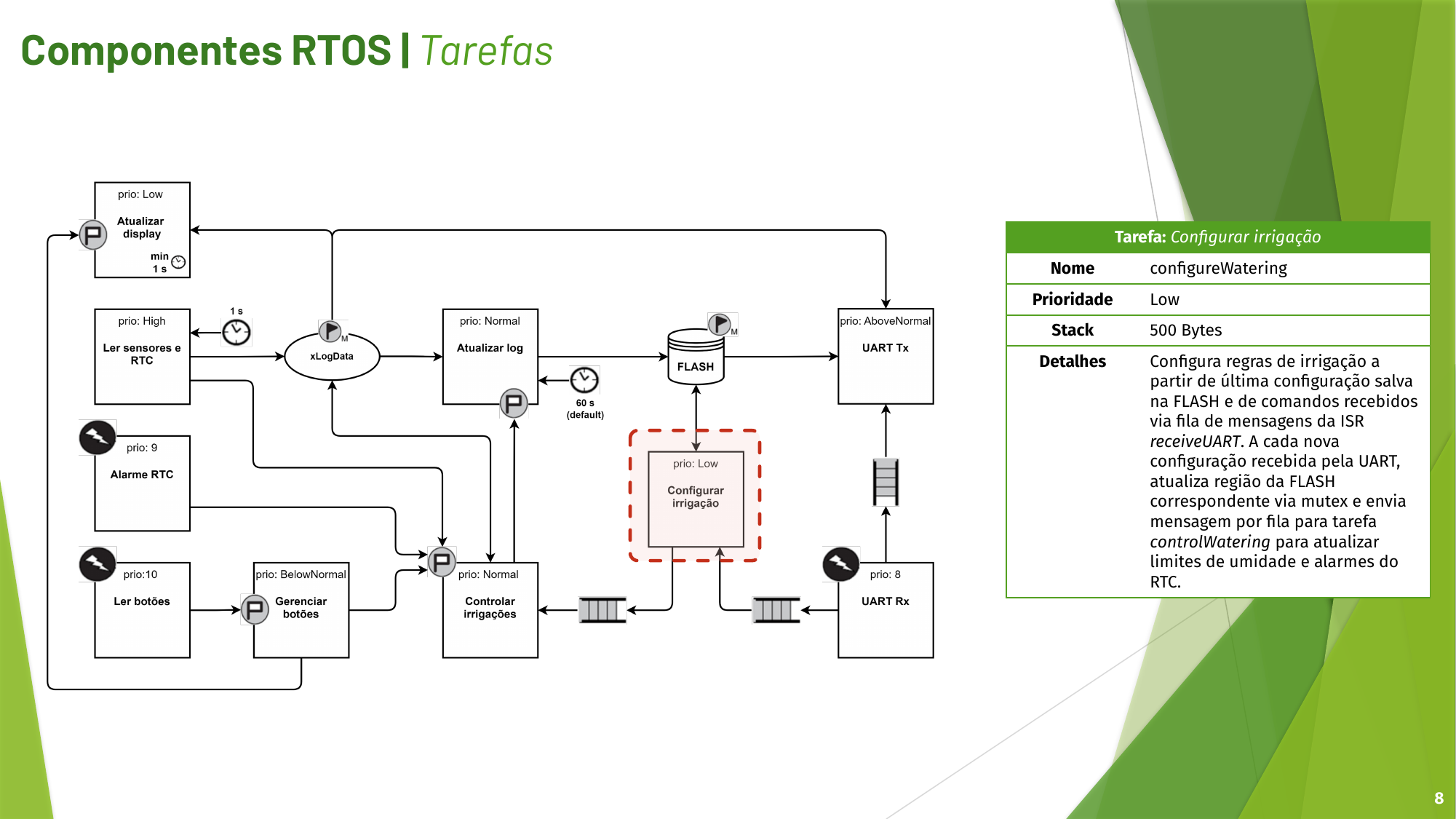

Componentes RTOS | Tarefas
| Tarefa: Configurar irrigação |  |
| --- | --- |
| Nome | configureWatering |
| Prioridade | Low |
| Stack | 500 Bytes |
| Detalhes | Configura regras de irrigação a partir de última configuração salva na FLASH e de comandos recebidos via fila de mensagens da ISR receiveUART. A cada nova configuração recebida pela UART, atualiza região da FLASH correspondente via mutex e envia mensagem por fila para tarefa controlWatering para atualizar limites de umidade e alarmes do RTC. |

8